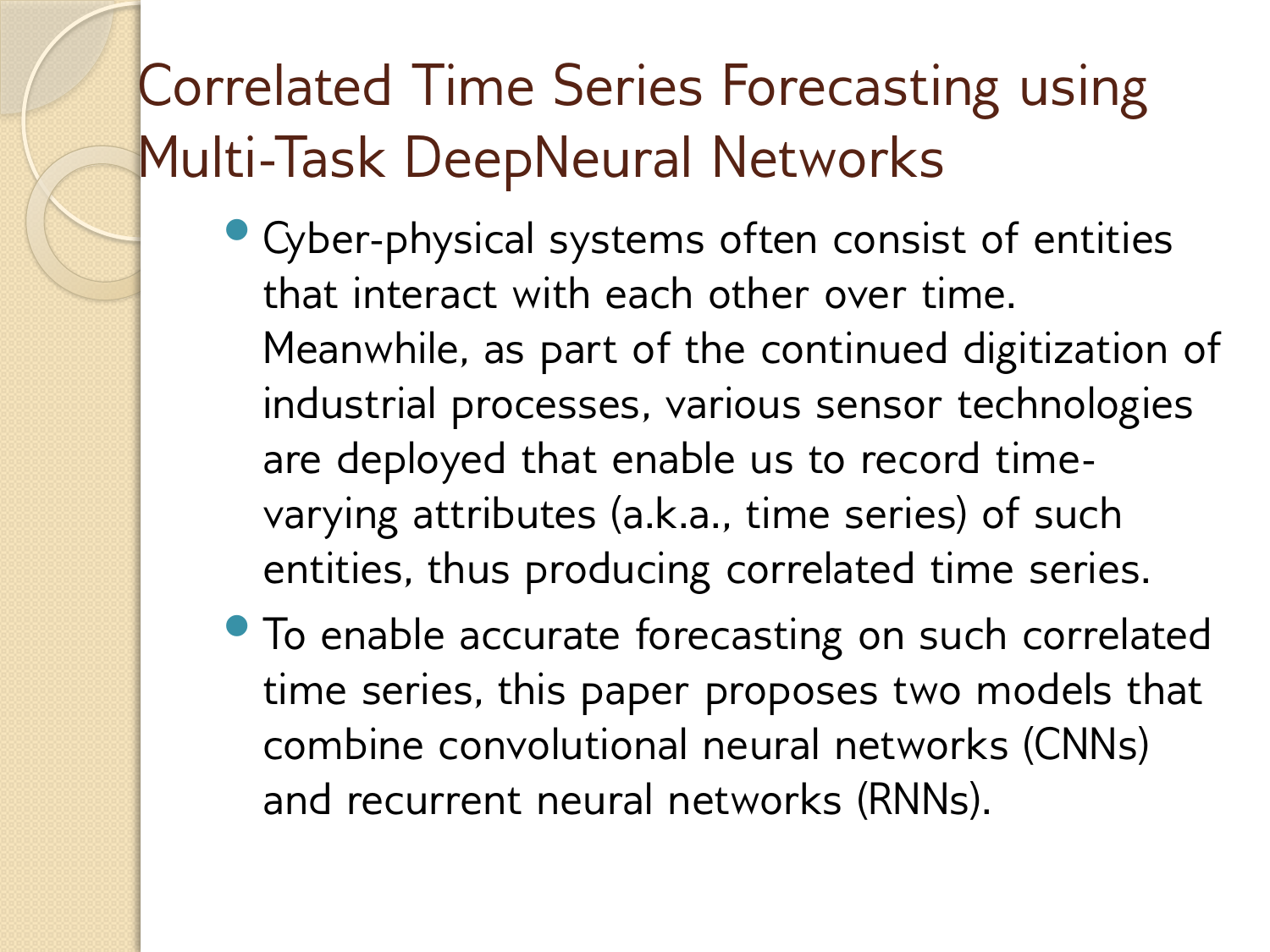

# Correlated Time Series Forecasting using Multi-Task DeepNeural Networks
Cyber-physical systems often consist of entities that interact with each other over time. Meanwhile, as part of the continued digitization of industrial processes, various sensor technologies are deployed that enable us to record time-varying attributes (a.k.a., time series) of such entities, thus producing correlated time series.
To enable accurate forecasting on such correlated time series, this paper proposes two models that combine convolutional neural networks (CNNs) and recurrent neural networks (RNNs).